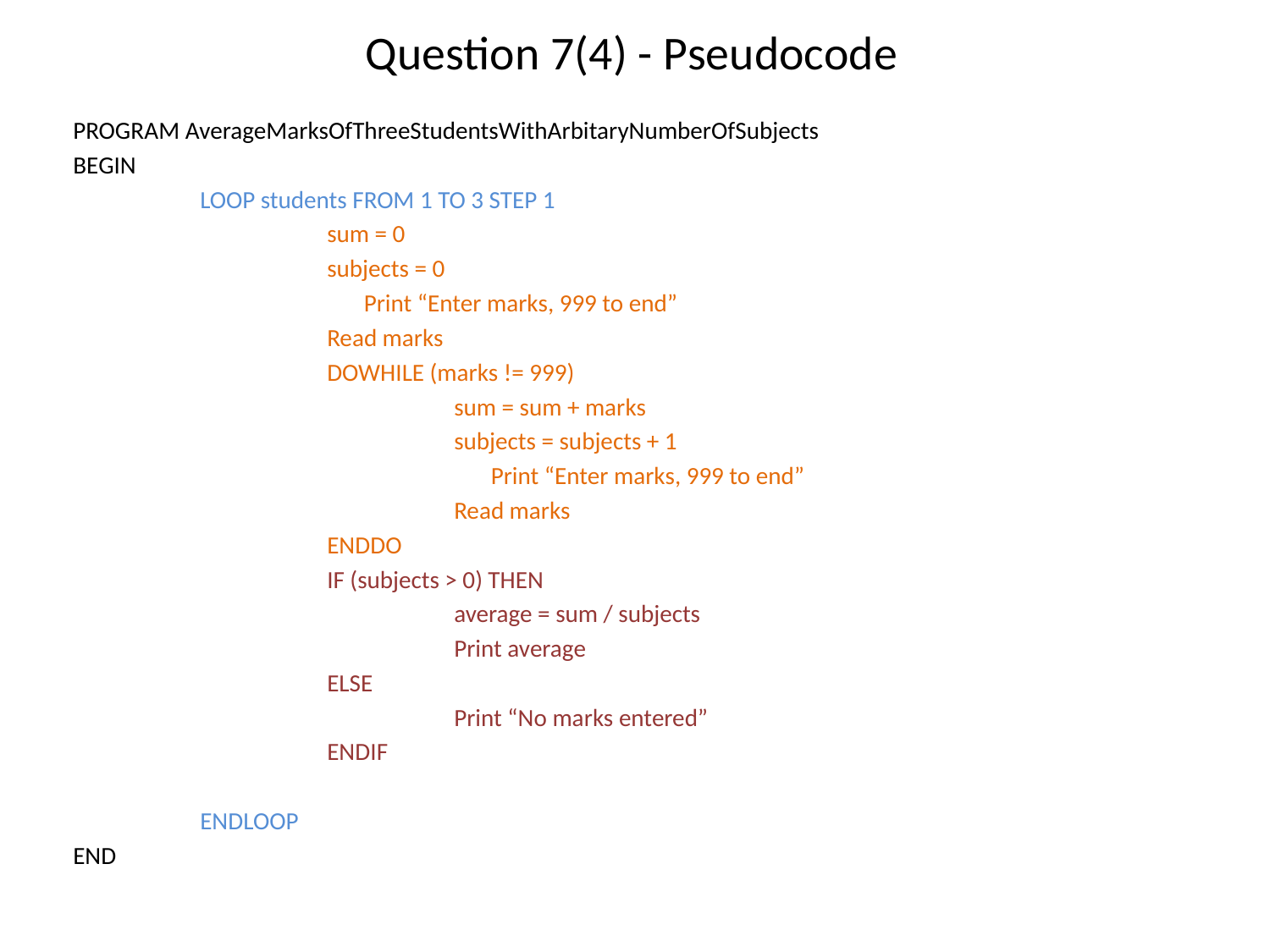

# Question 7(4) - Pseudocode
PROGRAM AverageMarksOfThreeStudentsWithArbitaryNumberOfSubjects
BEGIN
	LOOP students FROM 1 TO 3 STEP 1
          		sum = 0
          		subjects = 0
		Print “Enter marks, 999 to end”
		Read marks
      		DOWHILE (marks != 999)
              			sum = sum + marks
			subjects = subjects + 1
			Print “Enter marks, 999 to end”
			Read marks
                		ENDDO
		IF (subjects > 0) THEN
			average = sum / subjects
			Print average
		ELSE
			Print “No marks entered”
		ENDIF

       	ENDLOOP
END